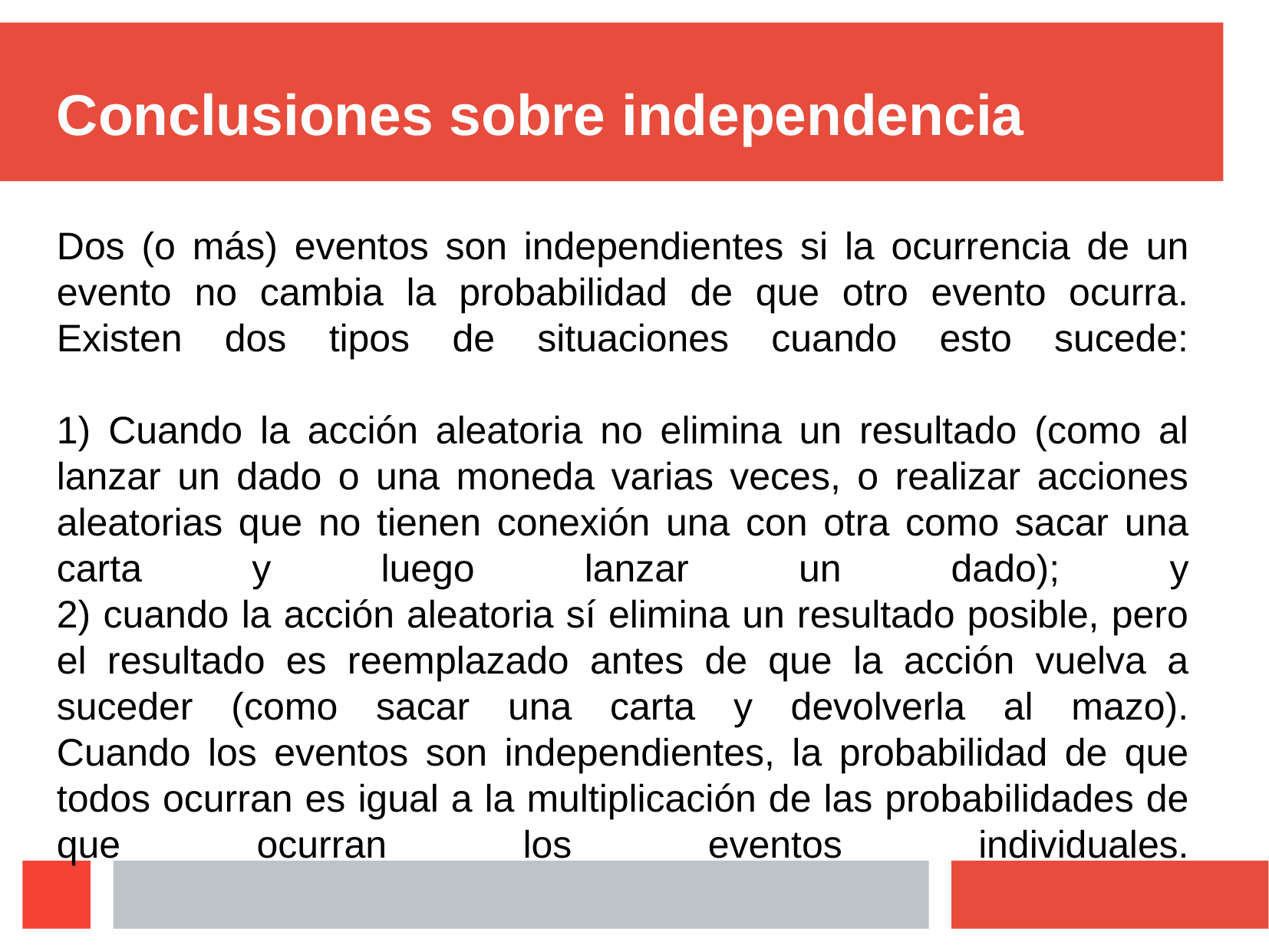

# Conclusiones sobre independencia
Dos (o más) eventos son independientes si la ocurrencia de un evento no cambia la probabilidad de que otro evento ocurra. Existen dos tipos de situaciones cuando esto sucede:
1) Cuando la acción aleatoria no elimina un resultado (como al lanzar un dado o una moneda varias veces, o realizar acciones aleatorias que no tienen conexión una con otra como sacar una carta y luego lanzar un dado); y
2) cuando la acción aleatoria sí elimina un resultado posible, pero el resultado es reemplazado antes de que la acción vuelva a suceder (como sacar una carta y devolverla al mazo).
Cuando los eventos son independientes, la probabilidad de que todos ocurran es igual a la multiplicación de las probabilidades de que ocurran los eventos individuales.